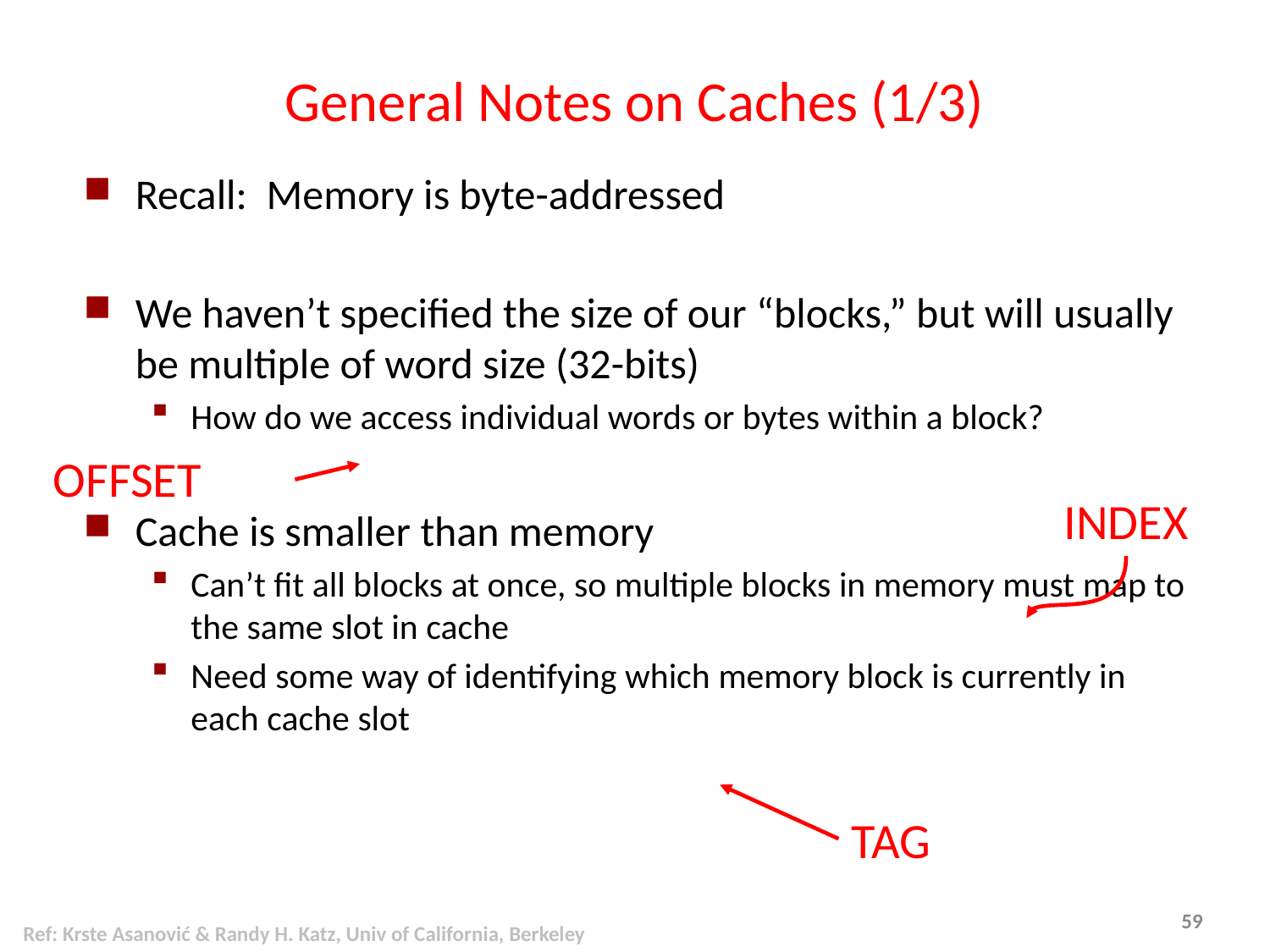

# General Notes on Caches (1/3)
Recall:  Memory is byte-addressed

We haven’t specified the size of our “blocks,” but will usually be multiple of word size (32-bits)
How do we access individual words or bytes within a block?

Cache is smaller than memory
Can’t fit all blocks at once, so multiple blocks in memory must map to the same slot in cache
Need some way of identifying which memory block is currently in each cache slot

   OFFSET

INDEX
TAG
Ref: Krste Asanović & Randy H. Katz, Univ of California, Berkeley